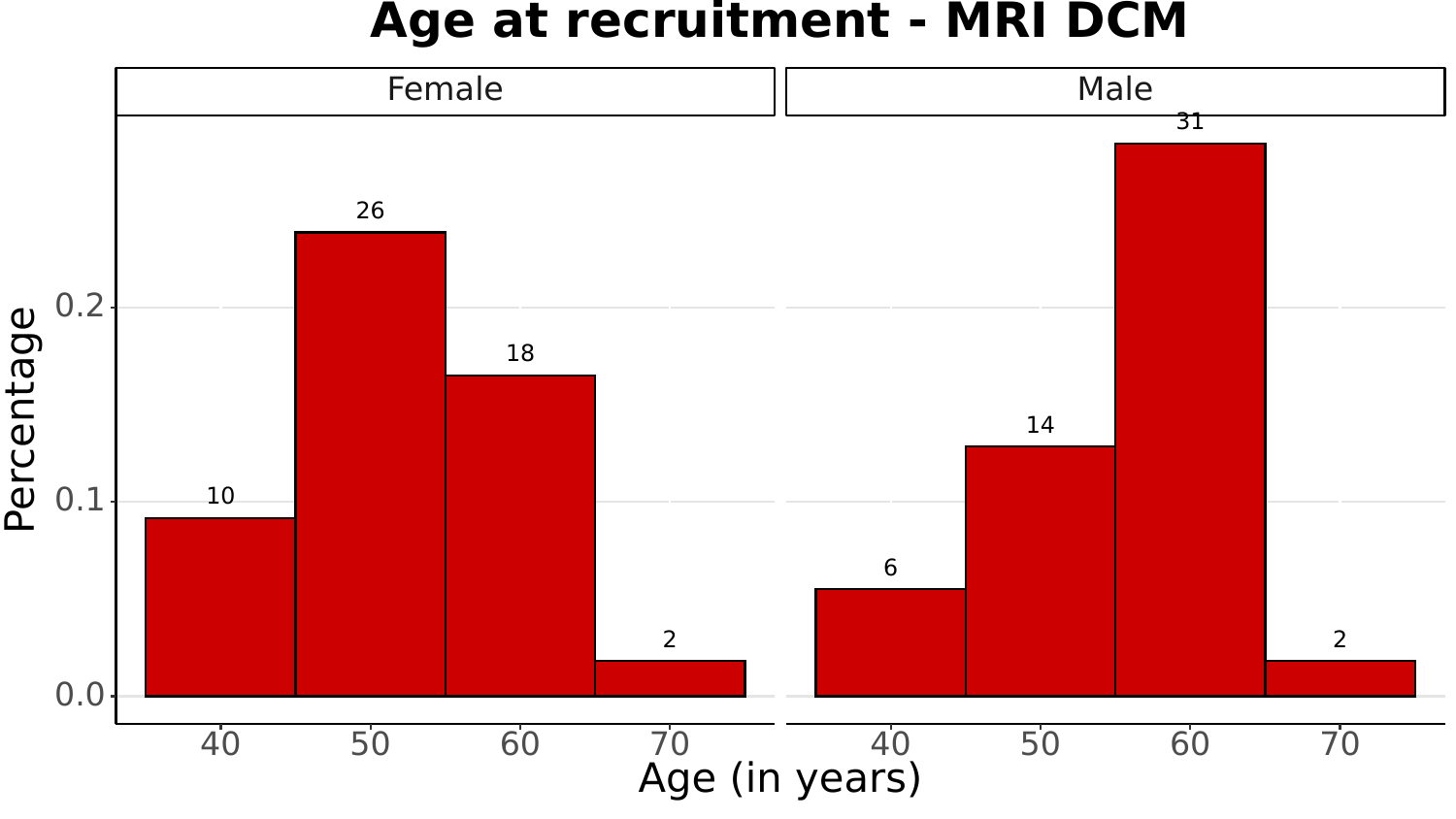

Age at recruitment - MRI DCM

Female
Male
31

26

0.2

18

Percentage

14

10
0.1

6

2
2

0.0

40
50
60
70
40
50
60
70
Age (in years)